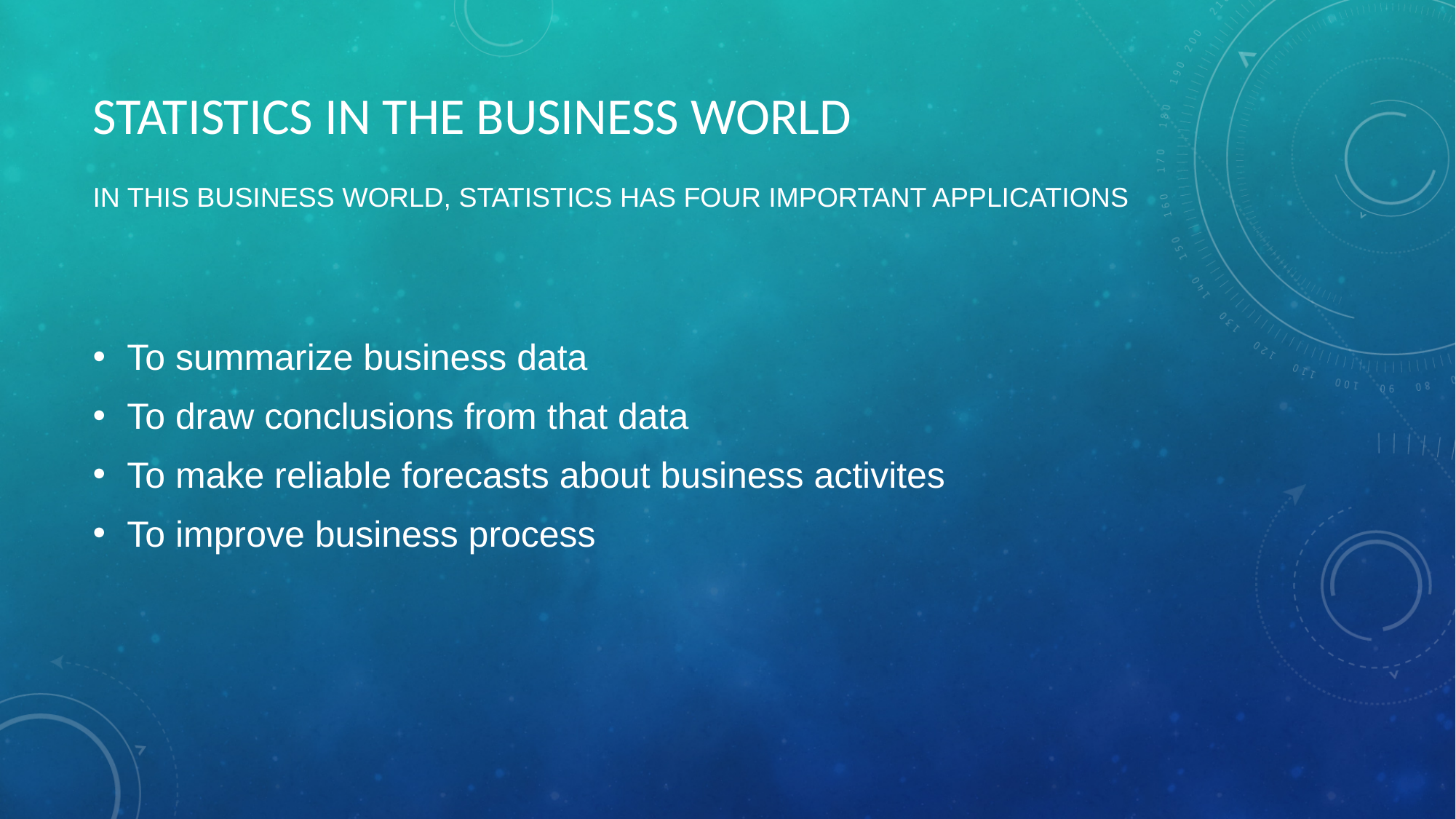

# Statistics in the business world
In this business world, Statistics has four important applications
To summarize business data
To draw conclusions from that data
To make reliable forecasts about business activites
To improve business process